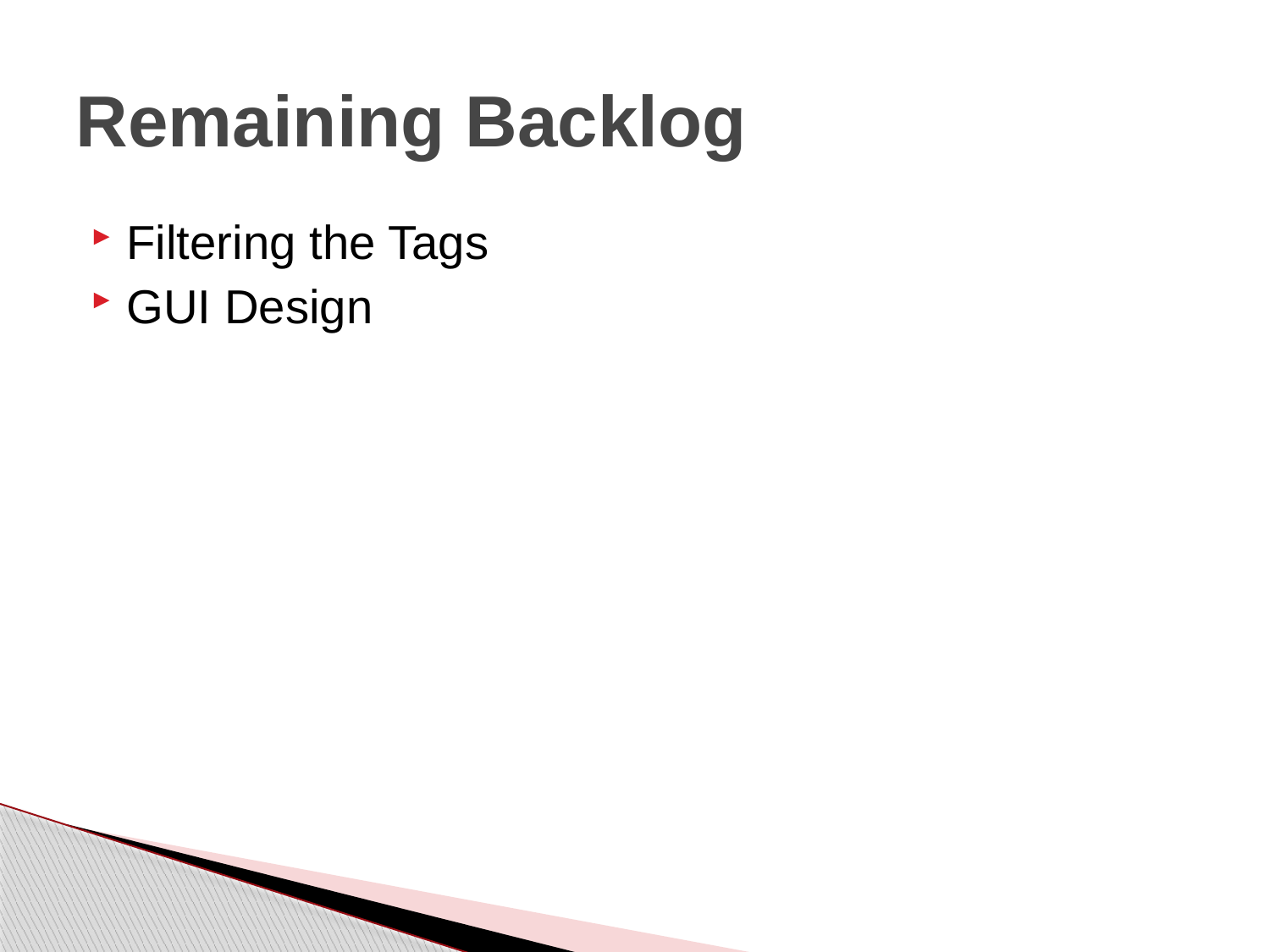

# Remaining Backlog
Filtering the Tags
GUI Design